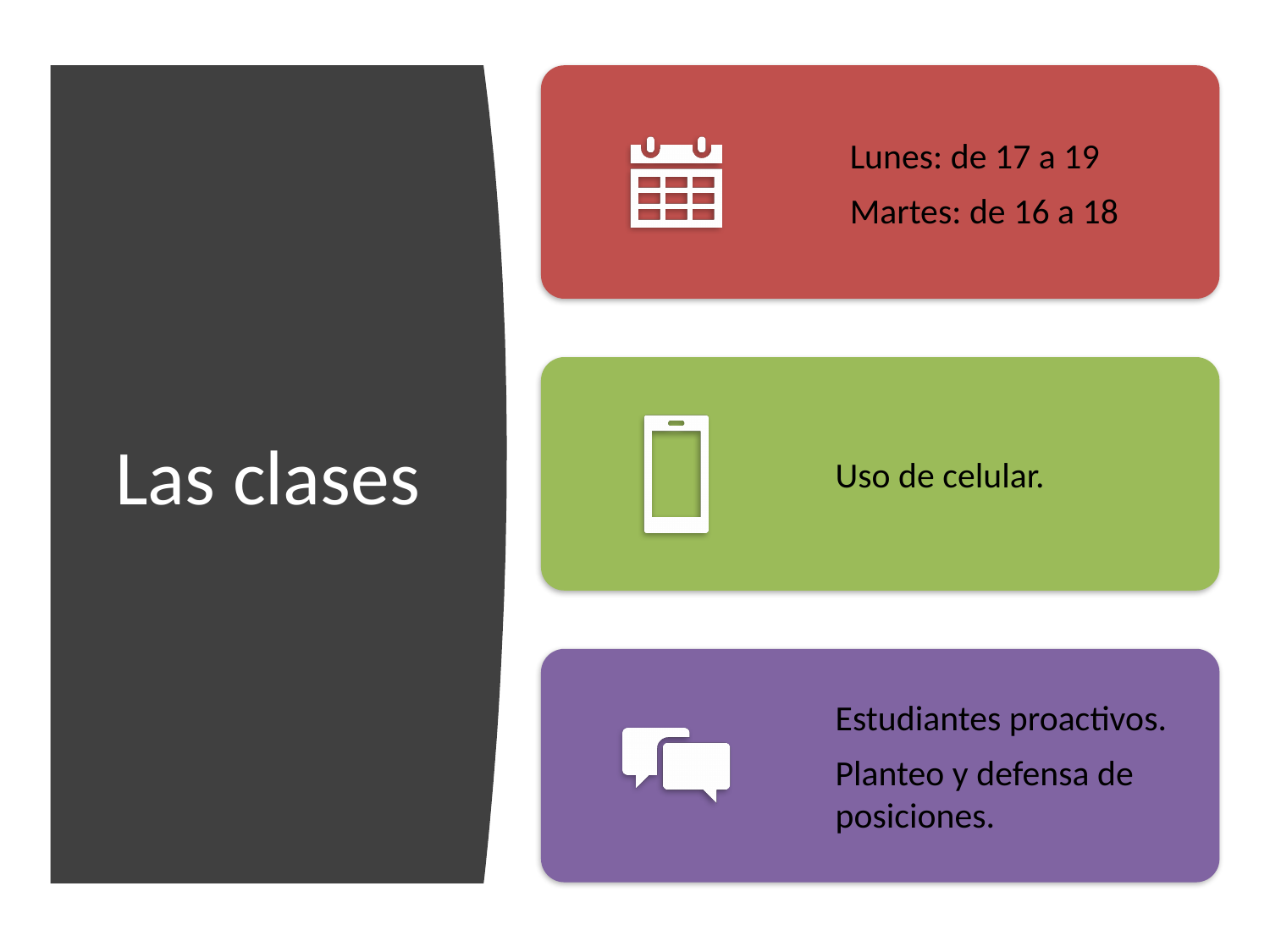

Lunes: de 17 a 19
Martes: de 16 a 18
Uso de celular.
Estudiantes proactivos.
Planteo y defensa de posiciones.

# Las clases